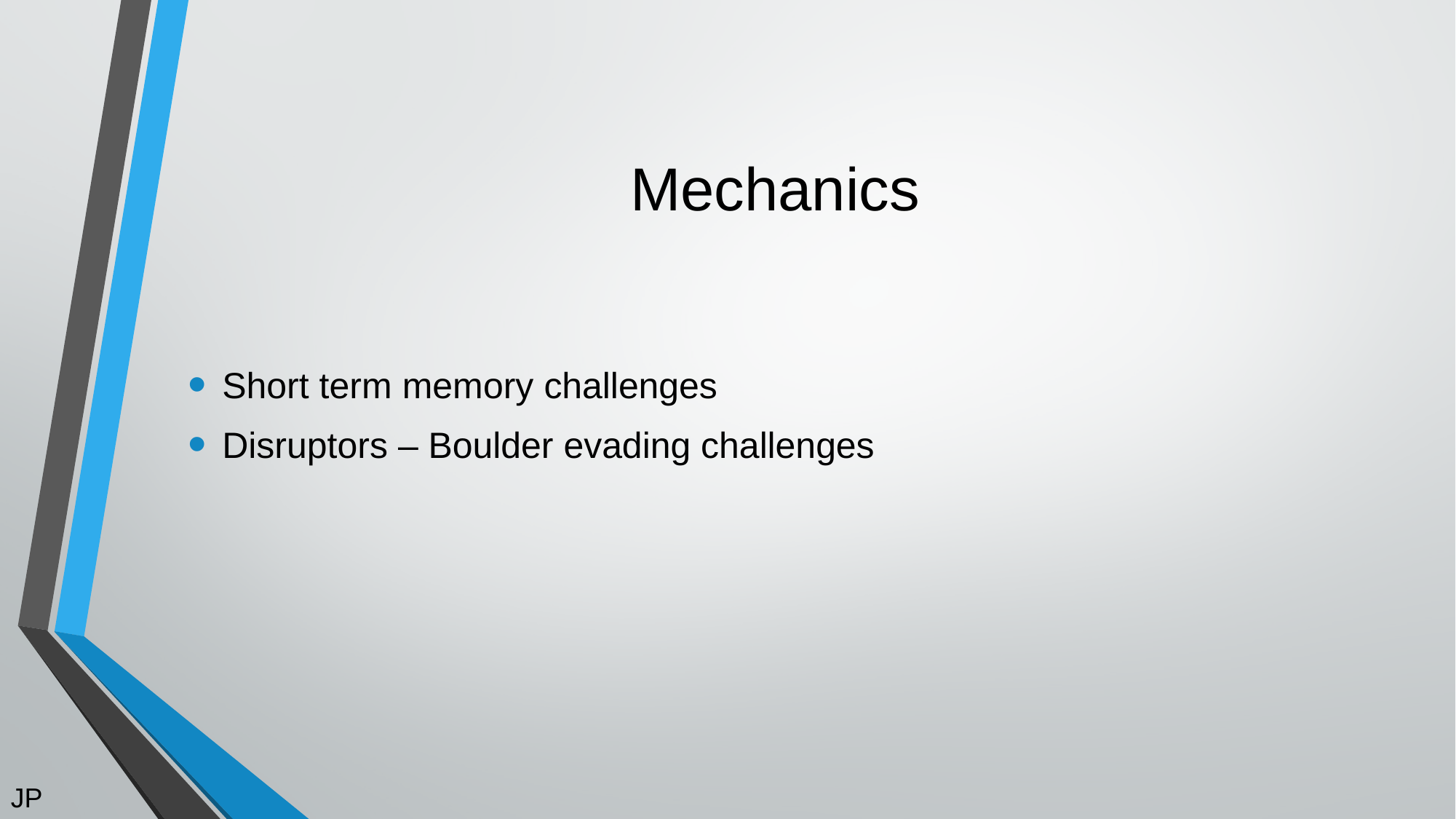

# Mechanics
Short term memory challenges
Disruptors – Boulder evading challenges
JP